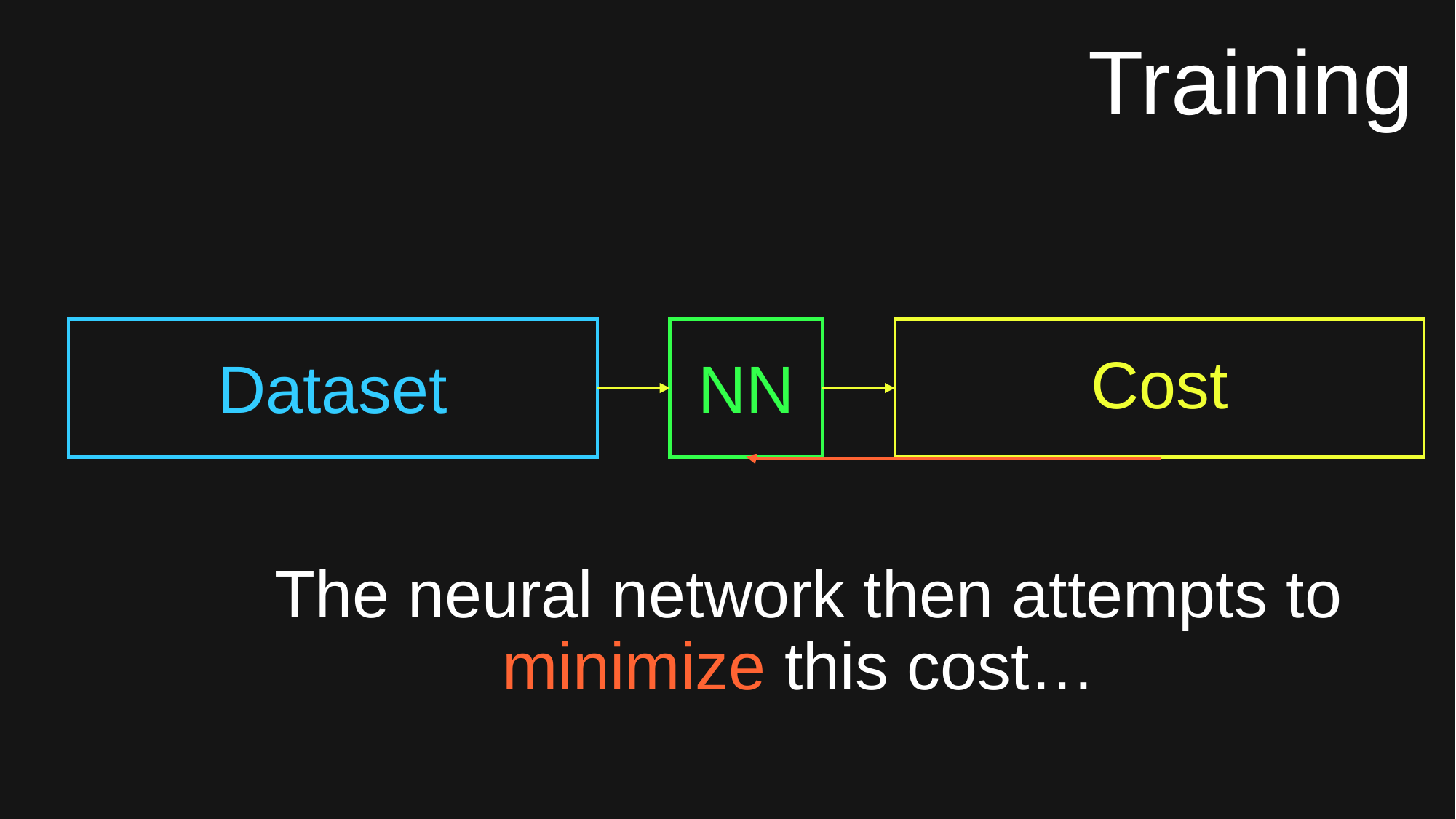

# Training
NN
Dataset

Cost
The neural network then attempts to minimize this cost…